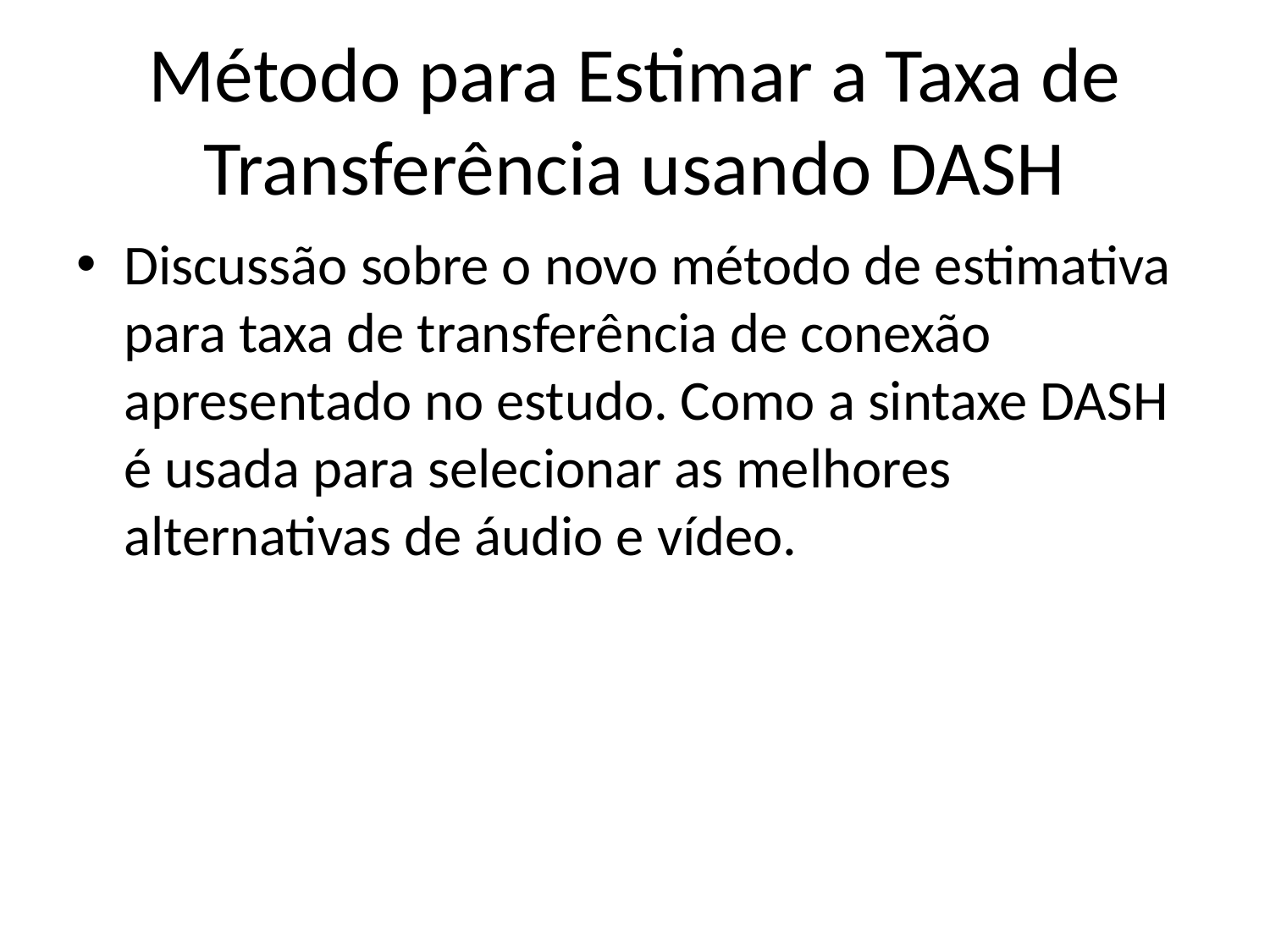

# Método para Estimar a Taxa de Transferência usando DASH
Discussão sobre o novo método de estimativa para taxa de transferência de conexão apresentado no estudo. Como a sintaxe DASH é usada para selecionar as melhores alternativas de áudio e vídeo.